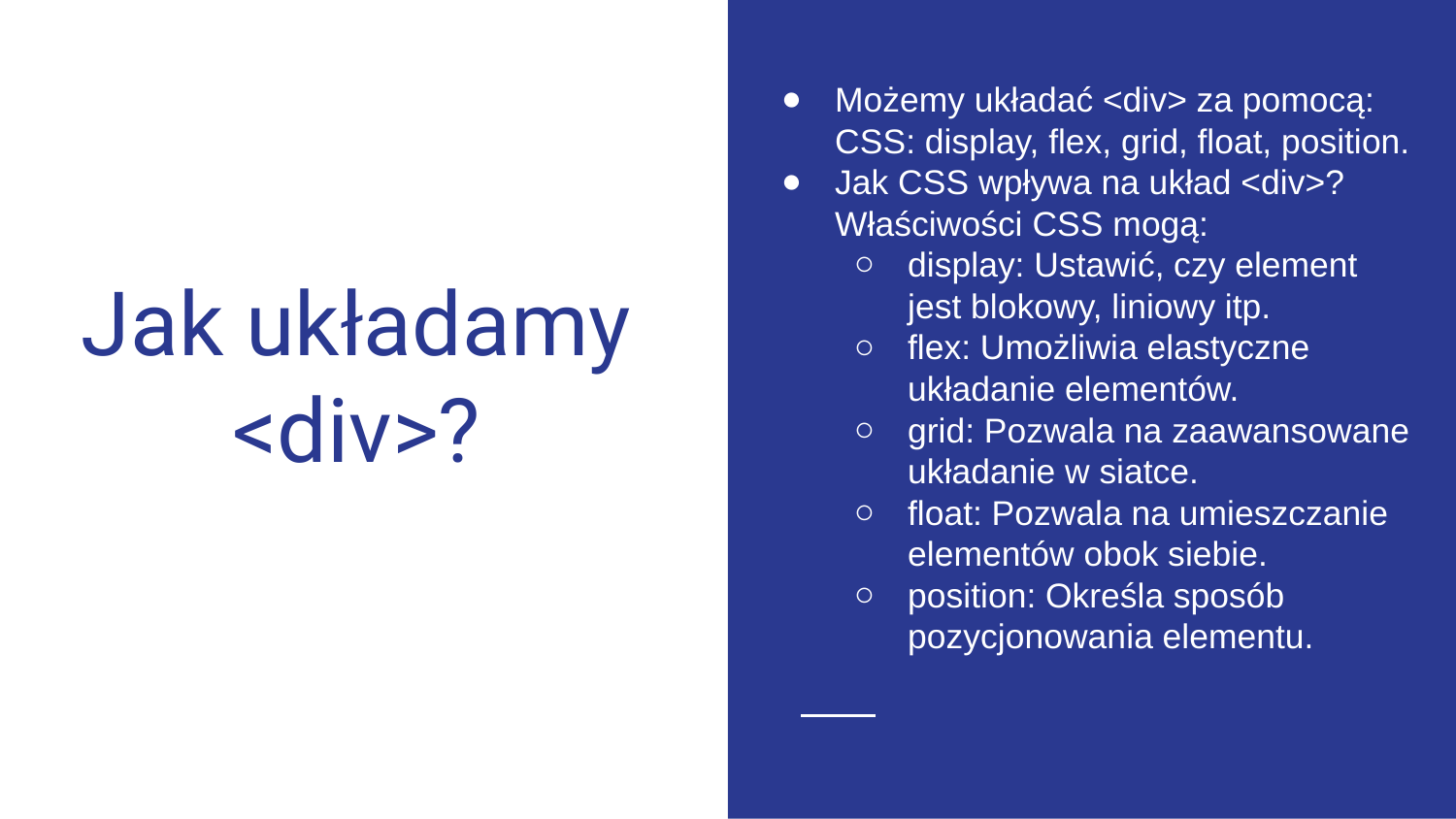

Możemy układać <div> za pomocą: CSS: display, flex, grid, float, position.
Jak CSS wpływa na układ <div>? Właściwości CSS mogą:
display: Ustawić, czy element jest blokowy, liniowy itp.
flex: Umożliwia elastyczne układanie elementów.
grid: Pozwala na zaawansowane układanie w siatce.
float: Pozwala na umieszczanie elementów obok siebie.
position: Określa sposób pozycjonowania elementu.
# Jak układamy <div>?